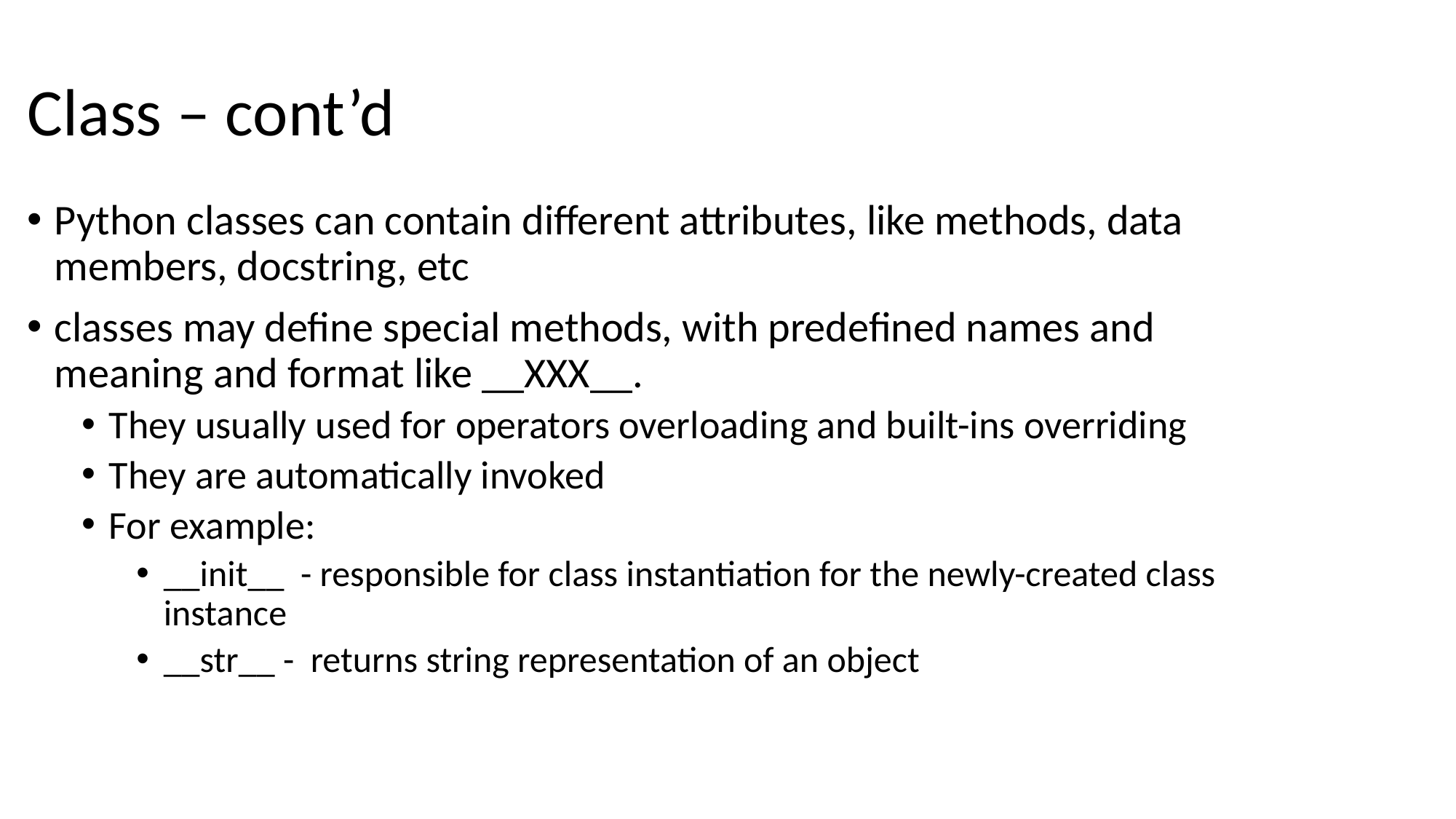

# Class – cont’d
Python classes can contain different attributes, like methods, data members, docstring, etc
classes may define special methods, with predefined names and meaning and format like __XXX__.
They usually used for operators overloading and built-ins overriding
They are automatically invoked
For example:
__init__  - responsible for class instantiation for the newly-created class instance
__str__ -  returns string representation of an object